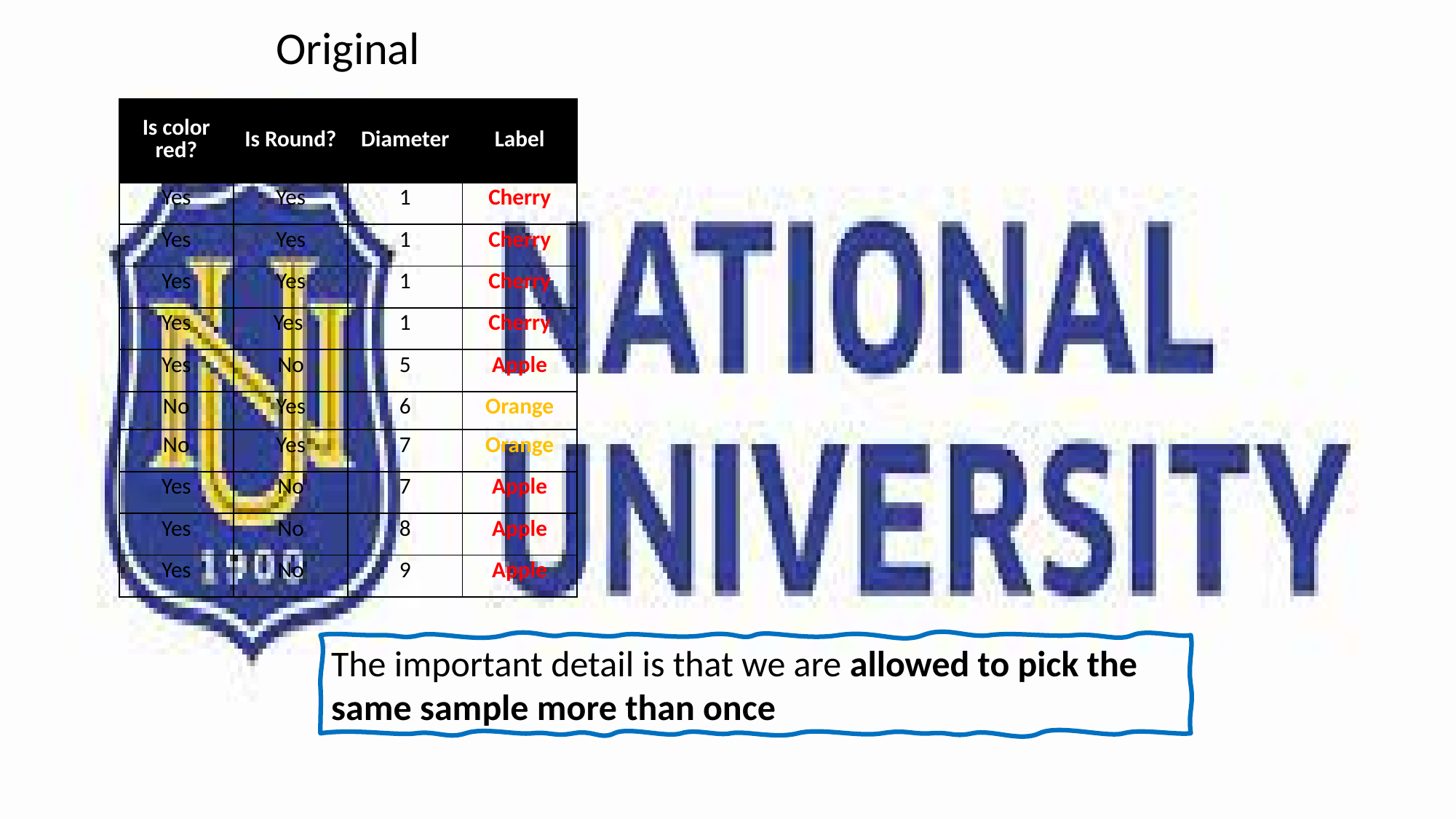

# Original
| Is color red? | Is Round? | Diameter | Label |
| --- | --- | --- | --- |
| Yes | Yes | 1 | Cherry |
| Yes | Yes | 1 | Cherry |
| Yes | Yes | 1 | Cherry |
| Yes | Yes | 1 | Cherry |
| Yes | No | 5 | Apple |
| No | Yes | 6 | Orange |
| No | Yes | 7 | Orange |
| Yes | No | 7 | Apple |
| Yes | No | 8 | Apple |
| Yes | No | 9 | Apple |
The important detail is that we are allowed to pick the same sample more than once